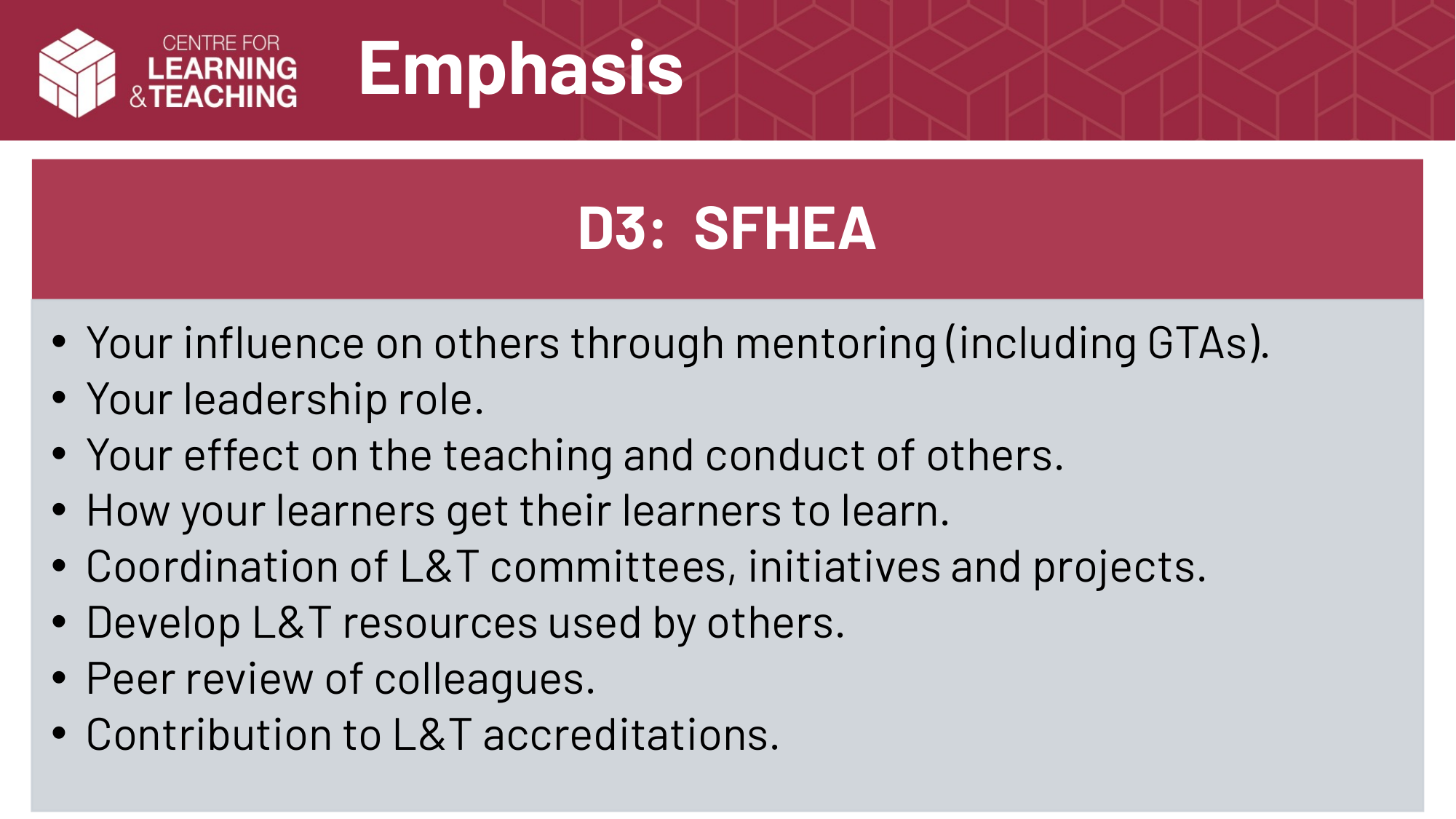

# Emphasis
D3:  SFHEA
Your influence on others through mentoring (including GTAs).
Your leadership role.
Your effect on the teaching and conduct of others.
How your learners get their learners to learn.
Coordination of L&T committees, initiatives and projects.
Develop L&T resources used by others.
Peer review of colleagues.
Contribution to L&T accreditations.